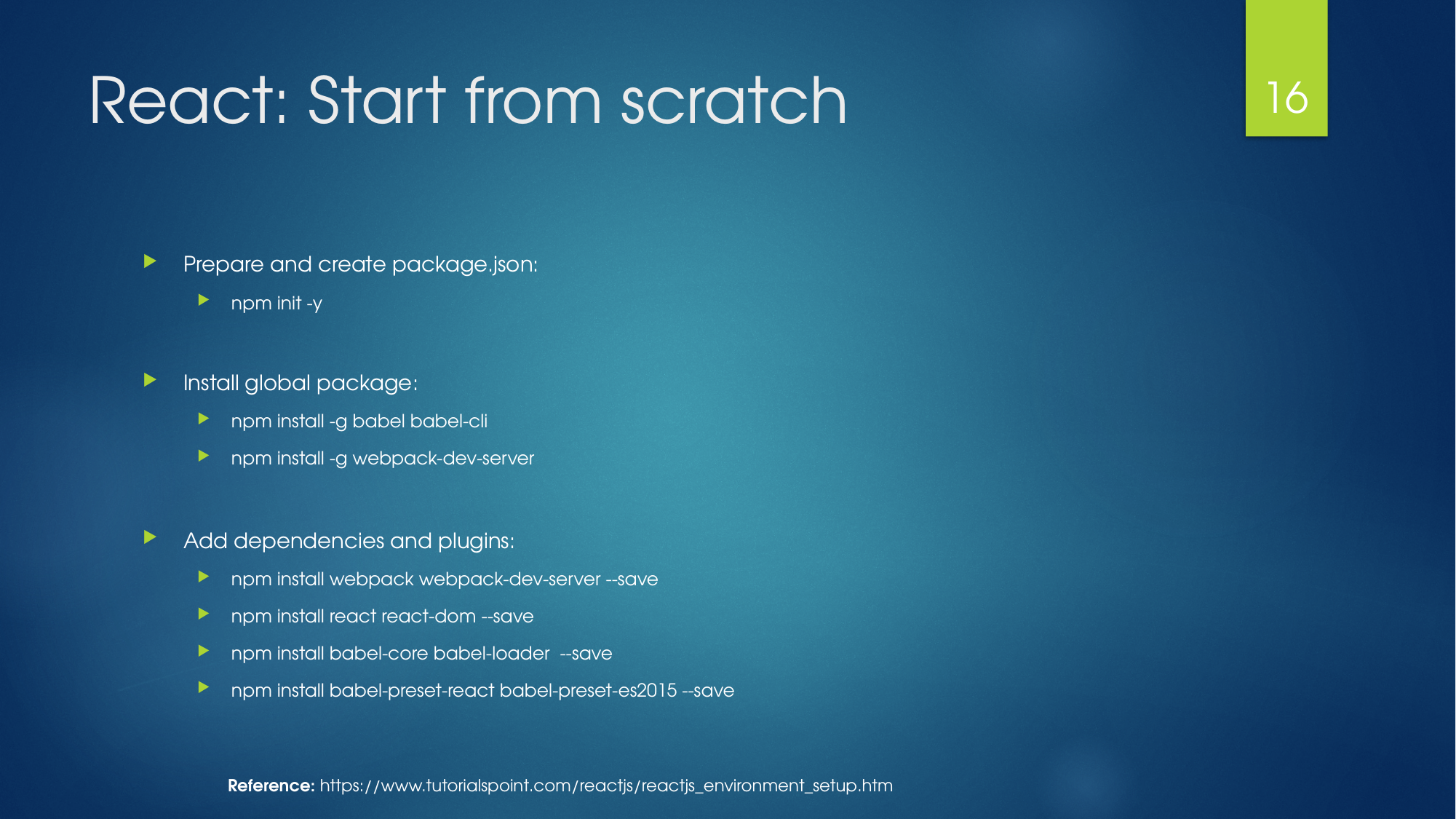

16
# React: Start from scratch
Prepare and create package.json:
npm init -y

Install global package:
npm install -g babel babel-cli
npm install -g webpack-dev-server

Add dependencies and plugins:
npm install webpack webpack-dev-server --save
npm install react react-dom --save
npm install babel-core babel-loader  --save
npm install babel-preset-react babel-preset-es2015 --save
Reference: https://www.tutorialspoint.com/reactjs/reactjs_environment_setup.htm